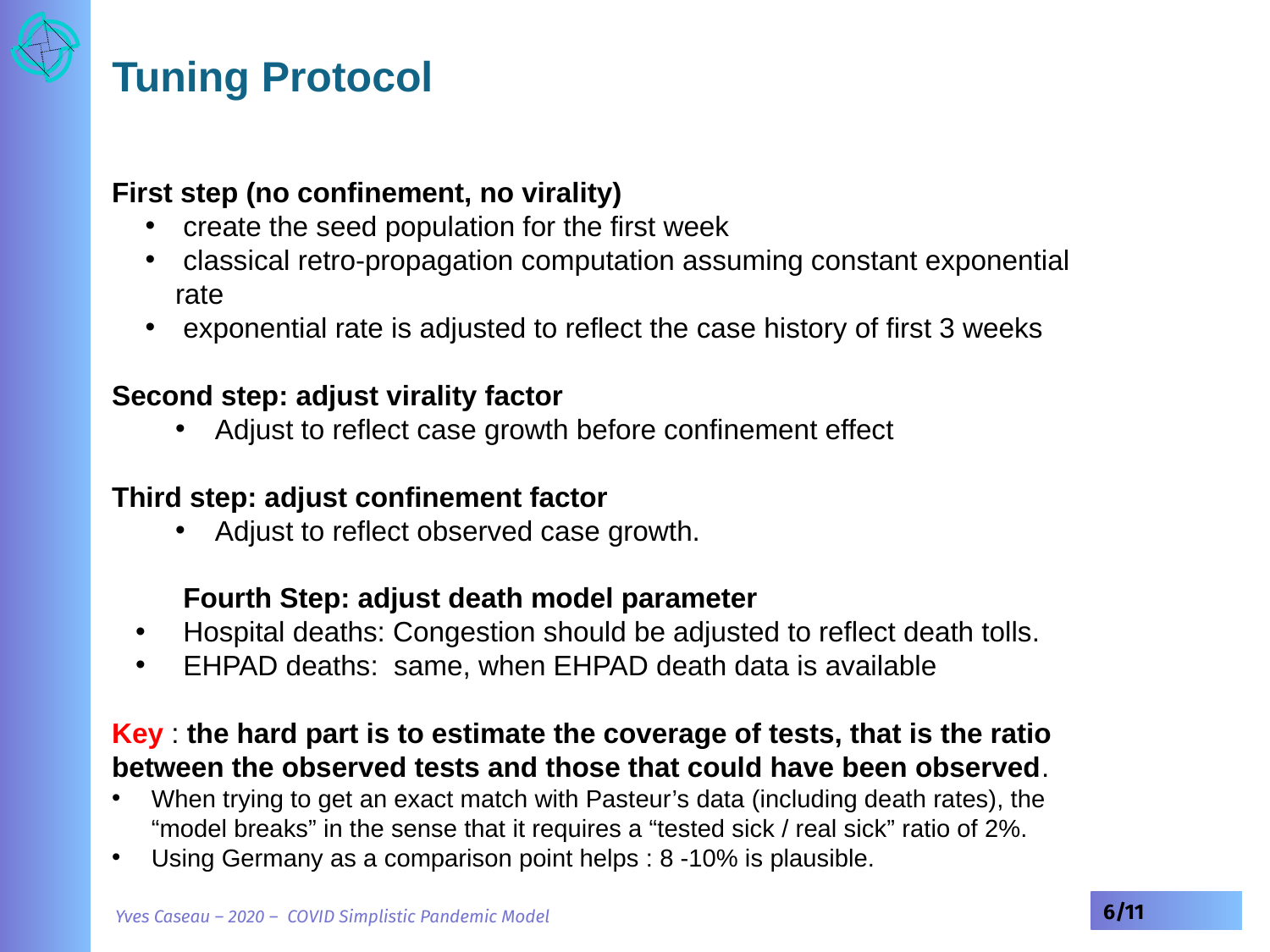

# Tuning Protocol
First step (no confinement, no virality)
 create the seed population for the first week
 classical retro-propagation computation assuming constant exponential rate
 exponential rate is adjusted to reflect the case history of first 3 weeks

Second step: adjust virality factor
Adjust to reflect case growth before confinement effect

Third step: adjust confinement factor
Adjust to reflect observed case growth.

 Fourth Step: adjust death model parameter
 Hospital deaths: Congestion should be adjusted to reflect death tolls.
 EHPAD deaths:  same, when EHPAD death data is available

Key : the hard part is to estimate the coverage of tests, that is the ratio between the observed tests and those that could have been observed.
When trying to get an exact match with Pasteur’s data (including death rates), the “model breaks” in the sense that it requires a “tested sick / real sick” ratio of 2%.
Using Germany as a comparison point helps : 8 -10% is plausible.